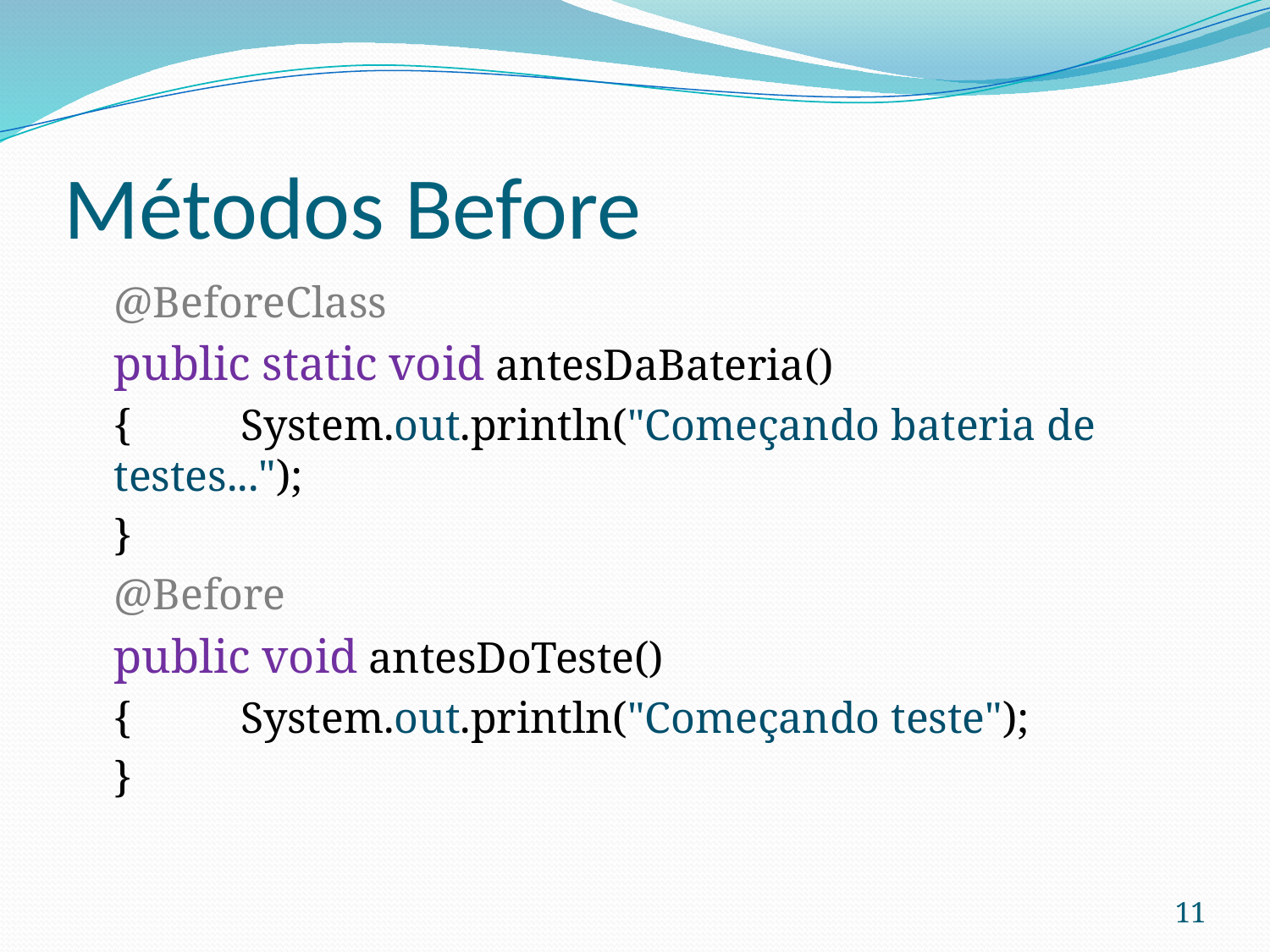

# Métodos Before
	@BeforeClass
	public static void antesDaBateria()
	{	System.out.println("Começando bateria de testes...");
	}
	@Before
	public void antesDoTeste()
	{	System.out.println("Começando teste");
	}

11